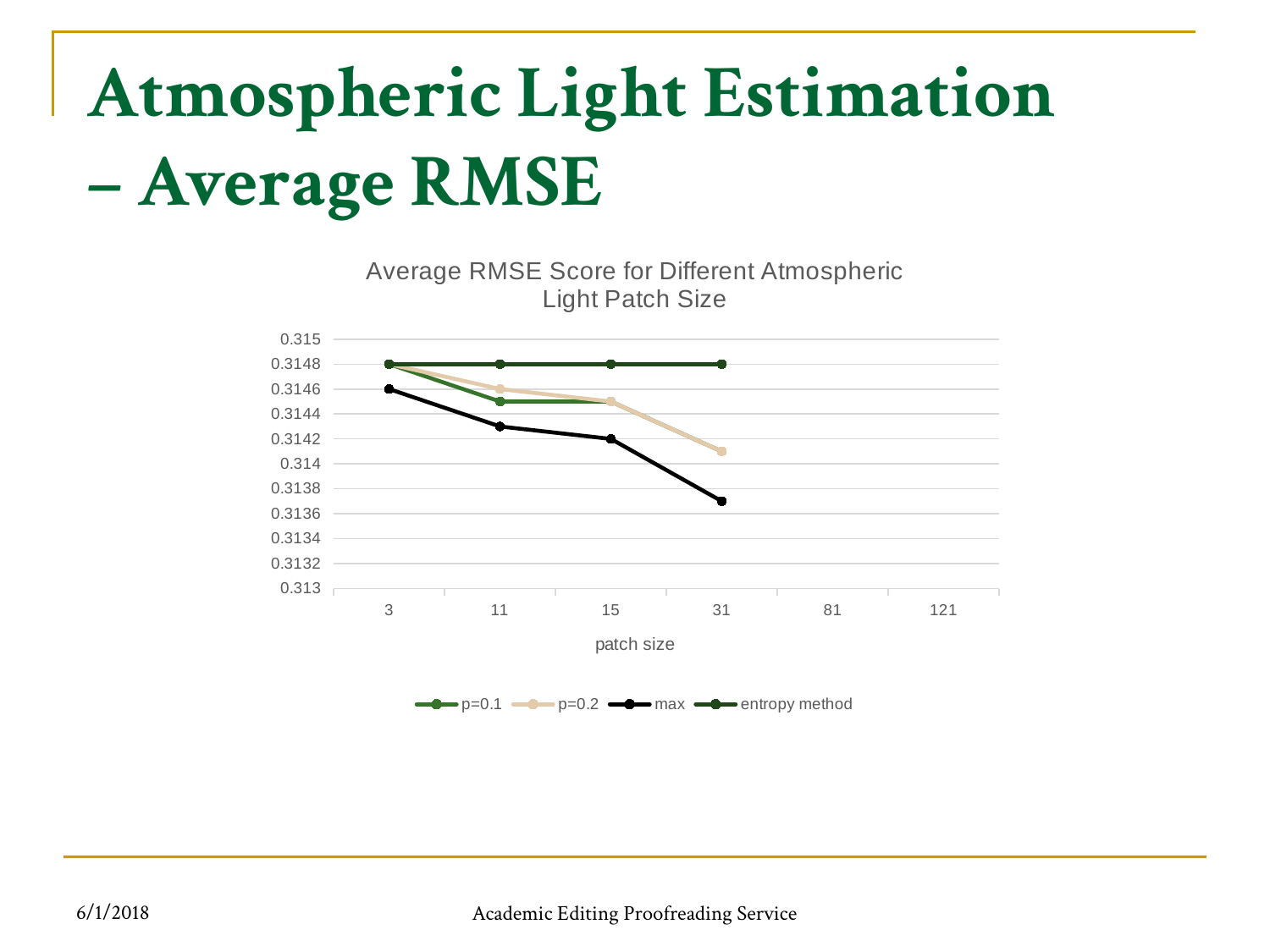

Atmospheric Light Estimation
– Average RMSE

[unsupported chart]

6/1/2018
Academic Editing Proofreading Service